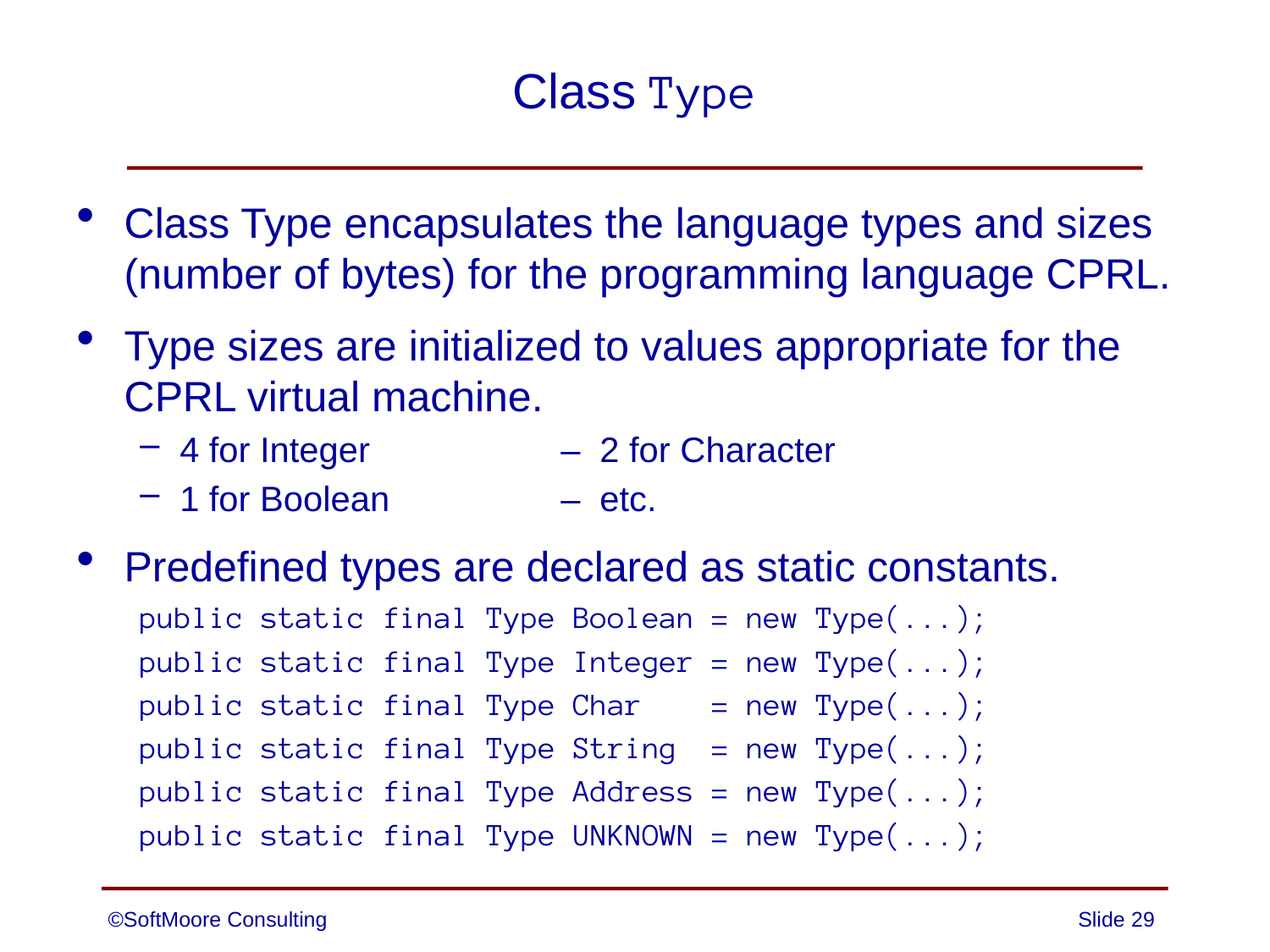

# Class Type
Class Type encapsulates the language types and sizes (number of bytes) for the programming language CPRL.
Type sizes are initialized to values appropriate for the CPRL virtual machine.
4 for Integer		–  2 for Character
1 for Boolean		–  etc.
Predefined types are declared as static constants.
public static final Type Boolean = new Type(...);
public static final Type Integer = new Type(...);
public static final Type Char    = new Type(...);
public static final Type String  = new Type(...);
public static final Type Address = new Type(...);
public static final Type UNKNOWN = new Type(...);
©SoftMoore Consulting
Slide 29